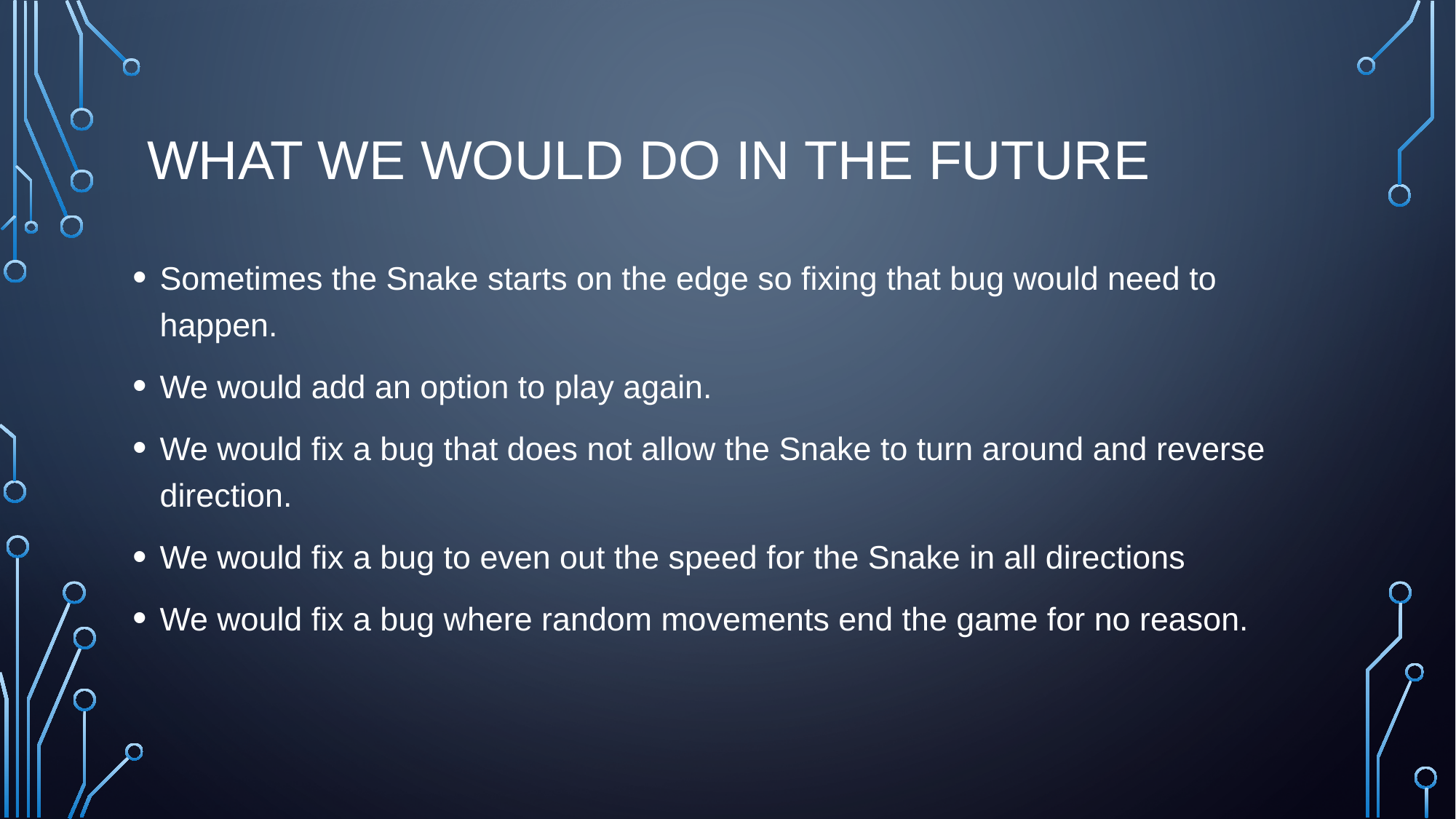

# What we would do in the future
Sometimes the Snake starts on the edge so fixing that bug would need to happen.
We would add an option to play again.
We would fix a bug that does not allow the Snake to turn around and reverse direction.
We would fix a bug to even out the speed for the Snake in all directions
We would fix a bug where random movements end the game for no reason.